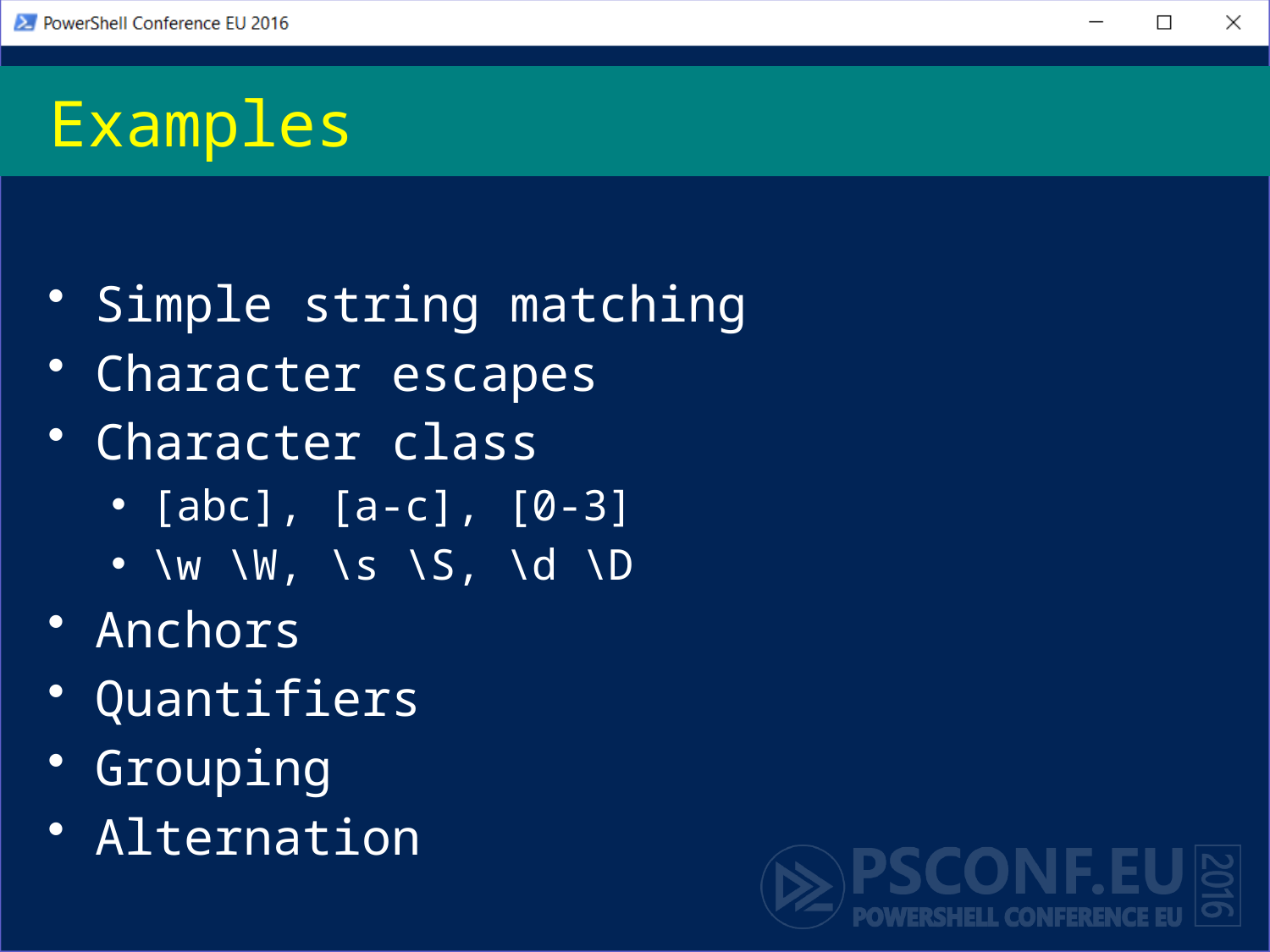

# Examples
Simple string matching
Character escapes
Character class
[abc], [a-c], [0-3]
\w \W, \s \S, \d \D
Anchors
Quantifiers
Grouping
Alternation